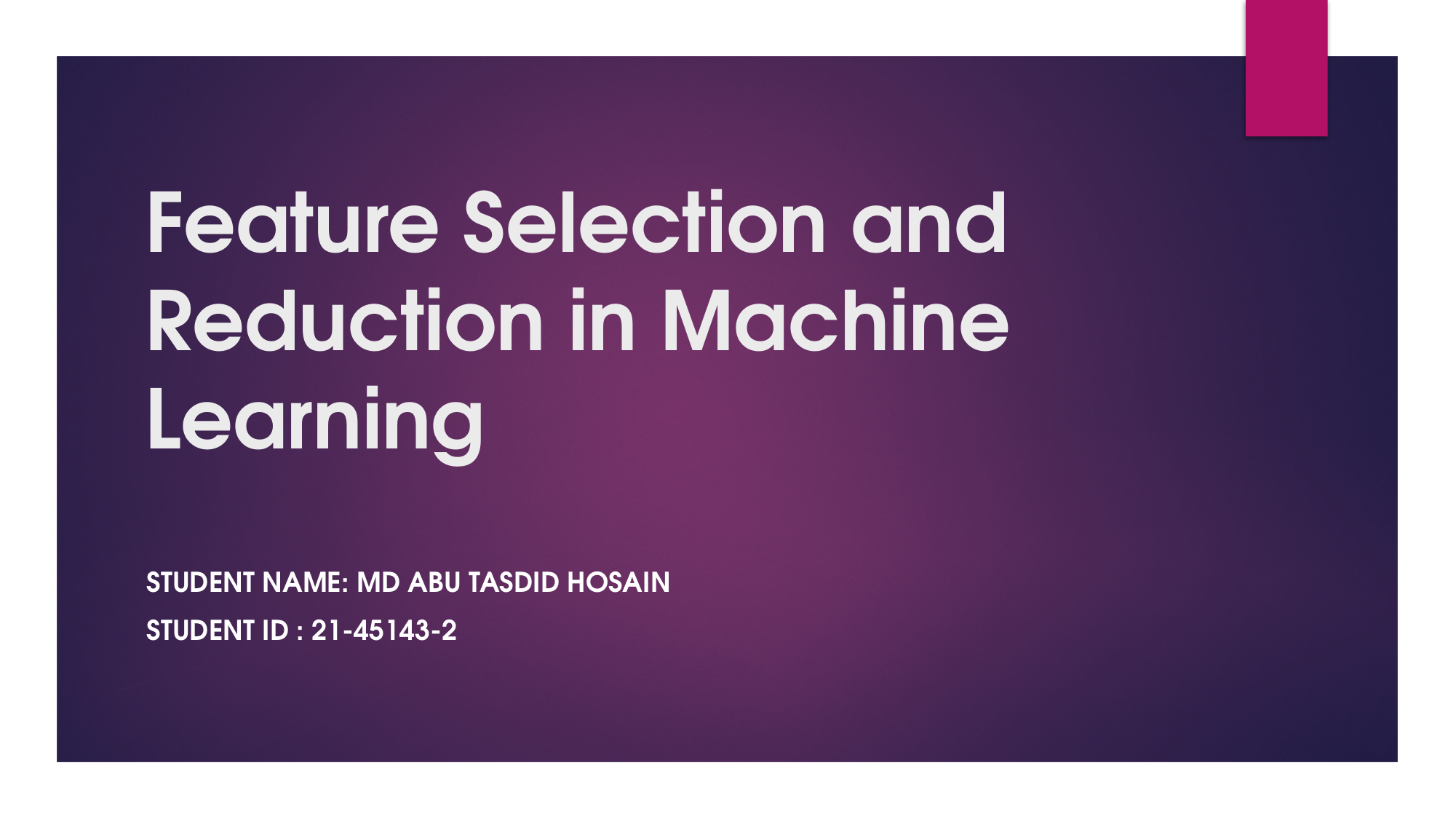

# Feature Selection and Reduction in Machine Learning
Student Name: Md Abu Tasdid Hosain
Student ID : 21-45143-2